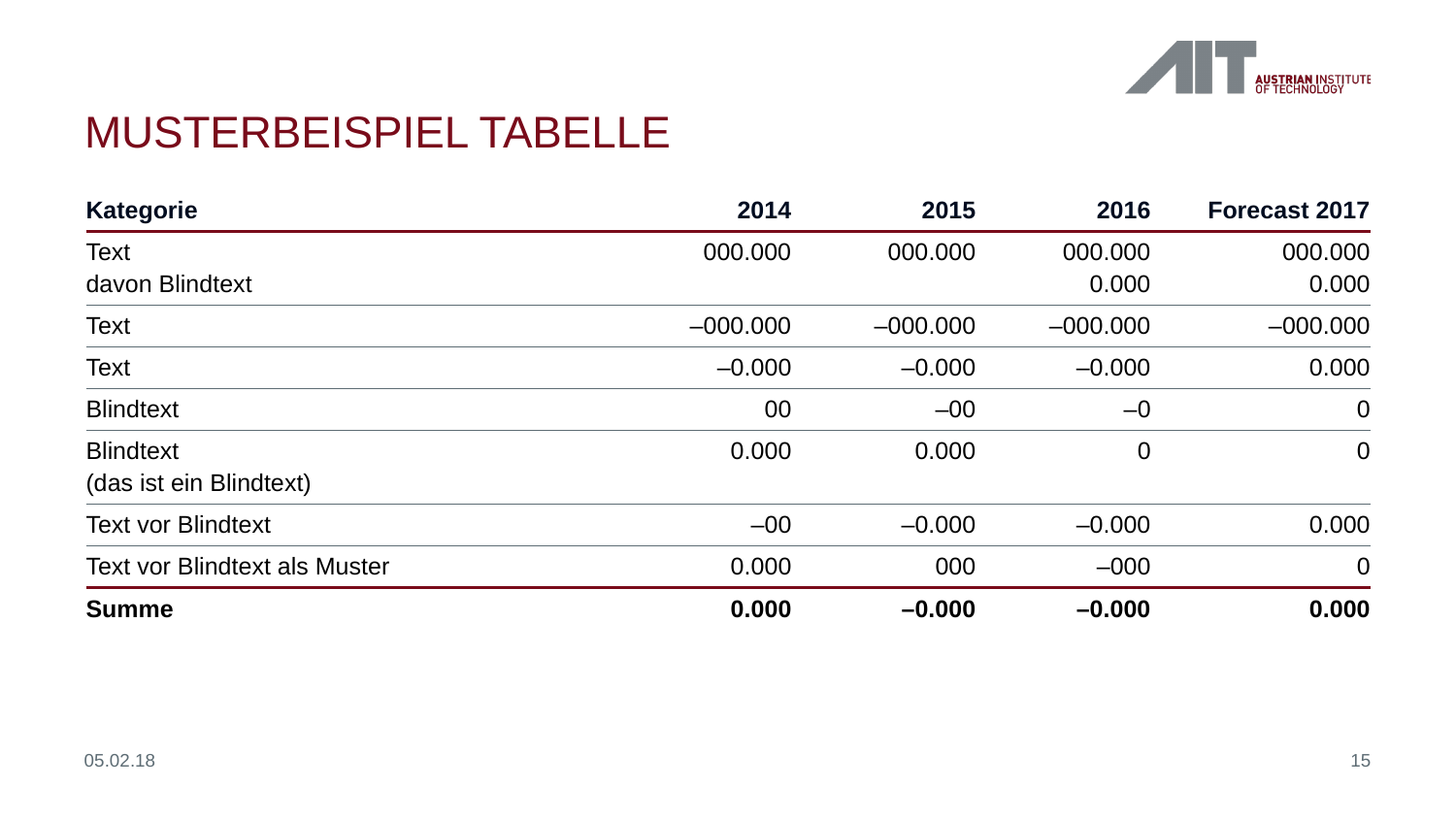

# Musterbeispiel Tabelle
| Kategorie | 2014 | 2015 | 2016 | Forecast 2017 |
| --- | --- | --- | --- | --- |
| Text davon Blindtext | 000.000 | 000.000 | 000.000 0.000 | 000.000 0.000 |
| Text | –000.000 | –000.000 | –000.000 | –000.000 |
| Text | –0.000 | –0.000 | –0.000 | 0.000 |
| Blindtext | 00 | –00 | –0 | 0 |
| Blindtext (das ist ein Blindtext) | 0.000 | 0.000 | 0 | 0 |
| Text vor Blindtext | –00 | –0.000 | –0.000 | 0.000 |
| Text vor Blindtext als Muster | 0.000 | 000 | –000 | 0 |
| Summe | 0.000 | –0.000 | –0.000 | 0.000 |
05.02.18
15